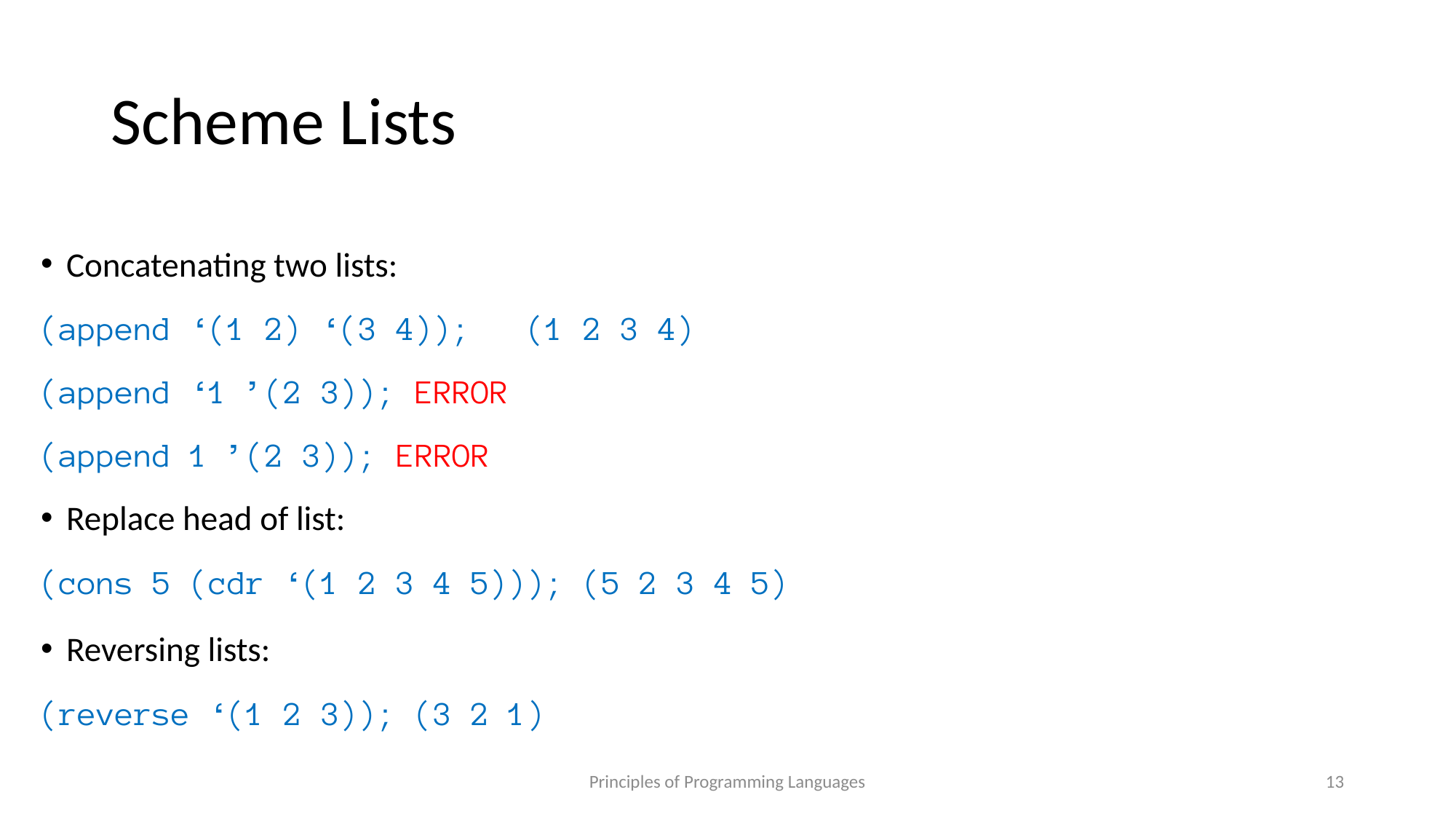

# Scheme Lists
Concatenating two lists:
(append ‘(1 2) ‘(3 4));   (1 2 3 4)
(append ‘1 ’(2 3)); ERROR
(append 1 ’(2 3)); ERROR
Replace head of list:
(cons 5 (cdr ‘(1 2 3 4 5))); (5 2 3 4 5)
Reversing lists:
(reverse ‘(1 2 3)); (3 2 1)
Principles of Programming Languages
13